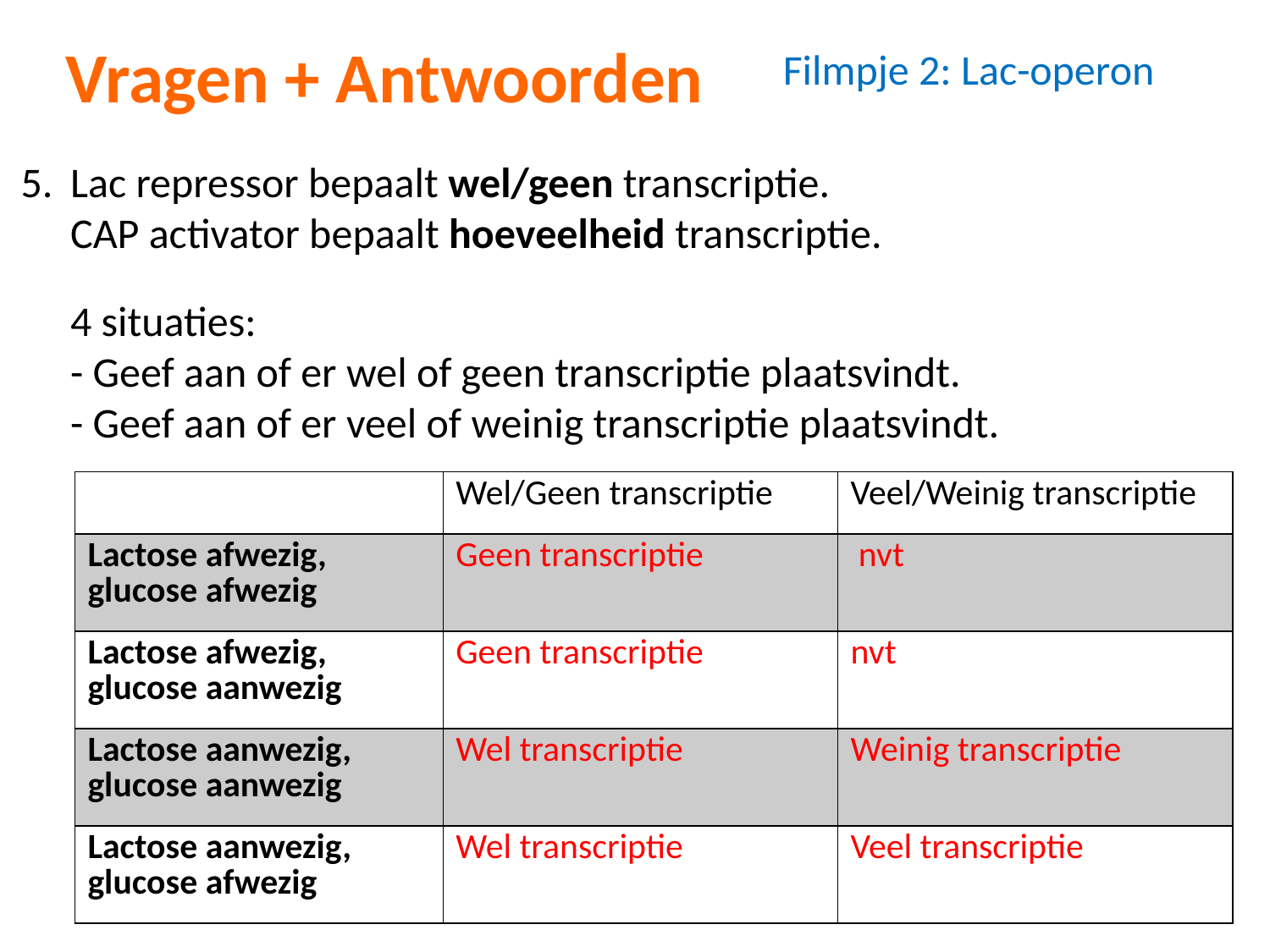

Vragen + Antwoorden
Filmpje 2: Lac-operon
5.	Lac repressor bepaalt wel/geen transcriptie.
	CAP activator bepaalt hoeveelheid transcriptie.
4 situaties:
- Geef aan of er wel of geen transcriptie plaatsvindt.
- Geef aan of er veel of weinig transcriptie plaatsvindt.
|  | Wel/Geen transcriptie | Veel/Weinig transcriptie |
| --- | --- | --- |
| Lactose afwezig, glucose afwezig | Geen transcriptie | nvt |
| Lactose afwezig, glucose aanwezig | Geen transcriptie | nvt |
| Lactose aanwezig, glucose aanwezig | Wel transcriptie | Weinig transcriptie |
| Lactose aanwezig, glucose afwezig | Wel transcriptie | Veel transcriptie |